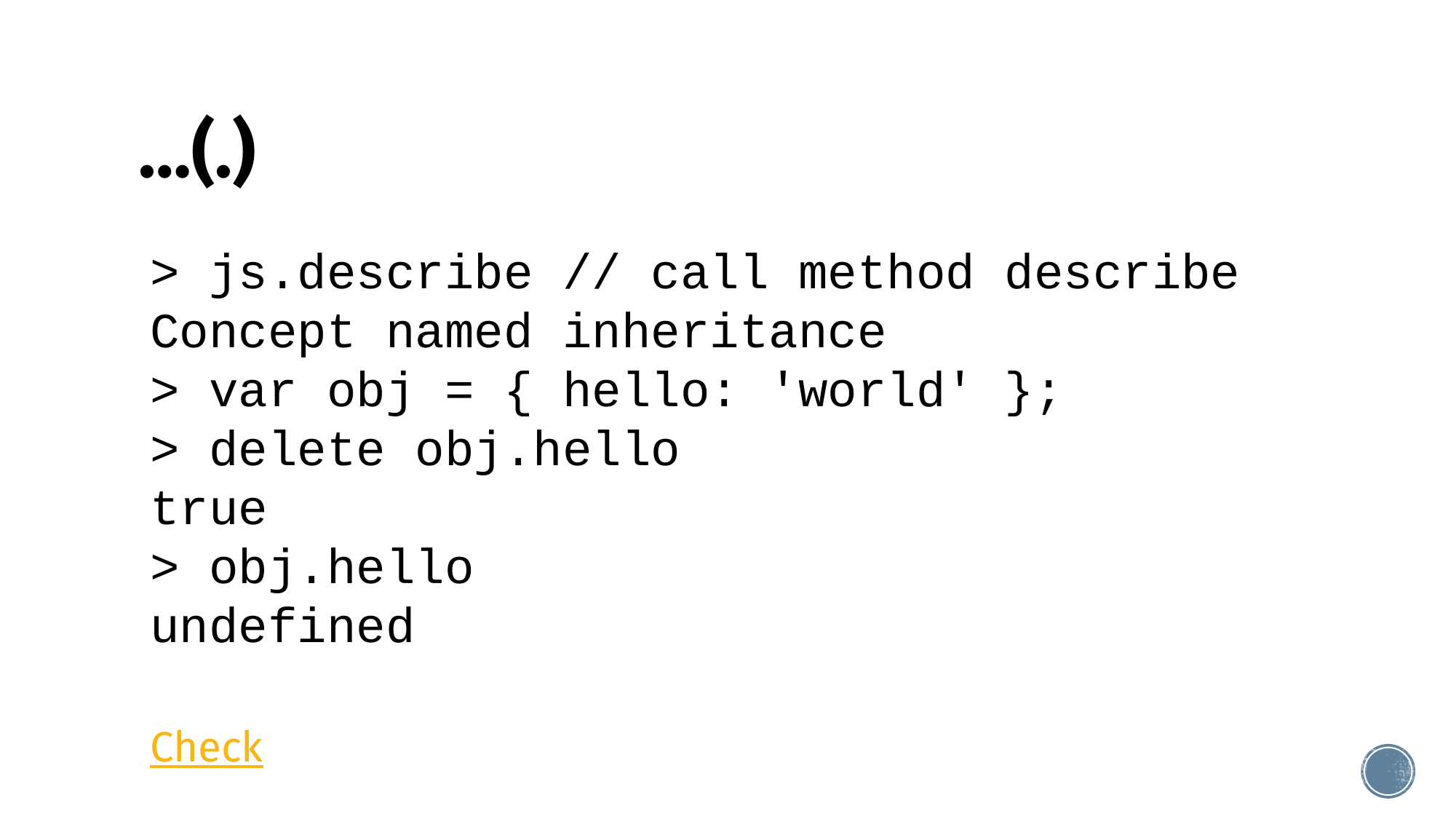

# …(.)
> js.describe // call method describe
Concept named inheritance
> var obj = { hello: 'world' };
> delete obj.hello
true
> obj.hello
undefined

Check